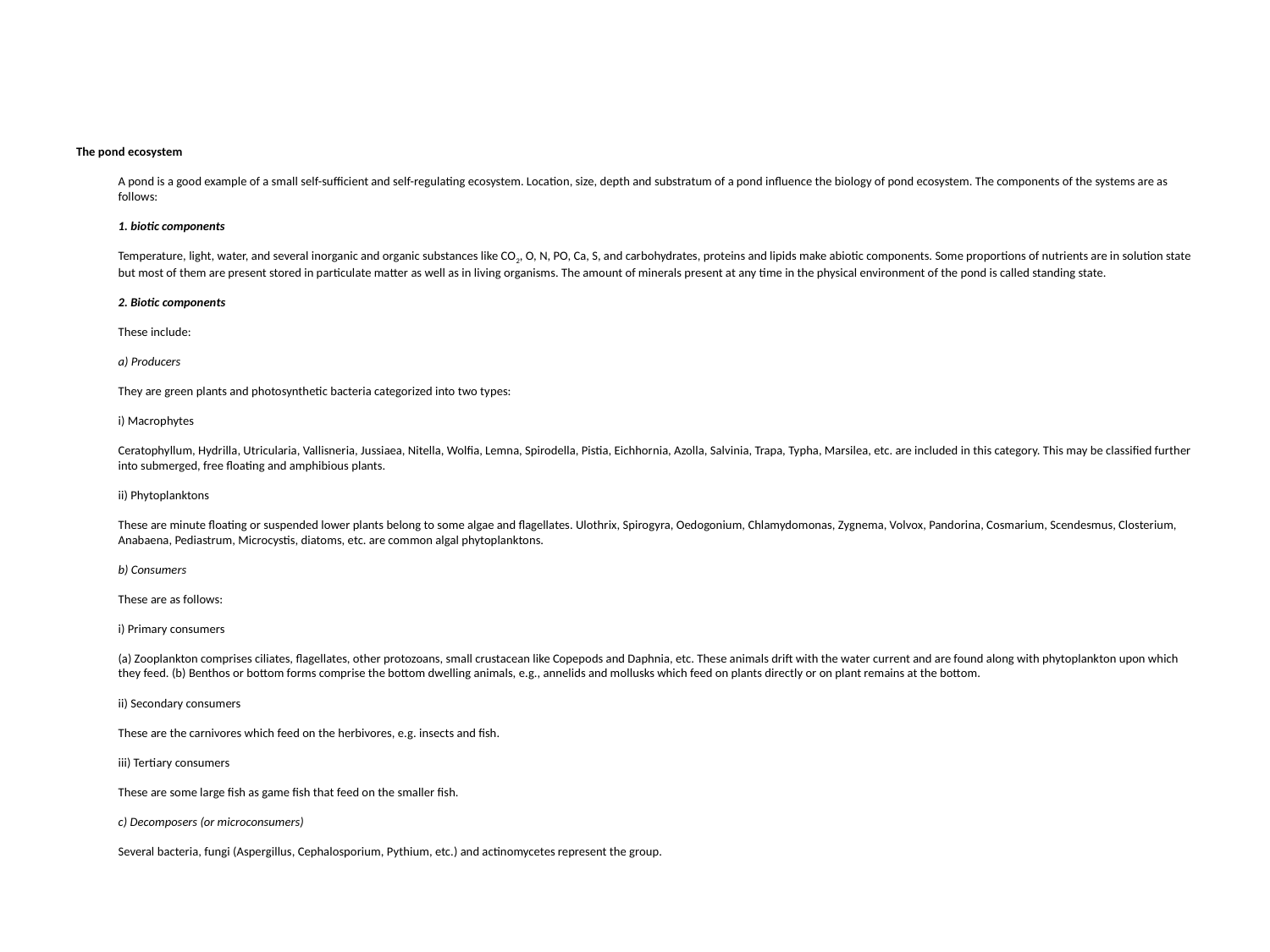

#
The pond ecosystem
A pond is a good example of a small self-sufficient and self-regulating ecosystem. Location, size, depth and substratum of a pond influence the biology of pond ecosystem. The components of the systems are as follows:
1. biotic components
Temperature, light, water, and several inorganic and organic substances like CO2, O, N, PO, Ca, S, and carbohydrates, proteins and lipids make abiotic components. Some proportions of nutrients are in solution state but most of them are present stored in particulate matter as well as in living organisms. The amount of minerals present at any time in the physical environment of the pond is called standing state.
2. Biotic components
These include:
a) Producers
They are green plants and photosynthetic bacteria categorized into two types:
i) Macrophytes
Ceratophyllum, Hydrilla, Utricularia, Vallisneria, Jussiaea, Nitella, Wolfia, Lemna, Spirodella, Pistia, Eichhornia, Azolla, Salvinia, Trapa, Typha, Marsilea, etc. are included in this category. This may be classified further into submerged, free floating and amphibious plants.
ii) Phytoplanktons
These are minute floating or suspended lower plants belong to some algae and flagellates. Ulothrix, Spirogyra, Oedogonium, Chlamydomonas, Zygnema, Volvox, Pandorina, Cosmarium, Scendesmus, Closterium, Anabaena, Pediastrum, Microcystis, diatoms, etc. are common algal phytoplanktons.
b) Consumers
These are as follows:
i) Primary consumers
(a) Zooplankton comprises ciliates, flagellates, other protozoans, small crustacean like Copepods and Daphnia, etc. These animals drift with the water current and are found along with phytoplankton upon which they feed. (b) Benthos or bottom forms comprise the bottom dwelling animals, e.g., annelids and mollusks which feed on plants directly or on plant remains at the bottom.
ii) Secondary consumers
These are the carnivores which feed on the herbivores, e.g. insects and fish.
iii) Tertiary consumers
These are some large fish as game fish that feed on the smaller fish.
c) Decomposers (or microconsumers)
Several bacteria, fungi (Aspergillus, Cephalosporium, Pythium, etc.) and actinomycetes represent the group.